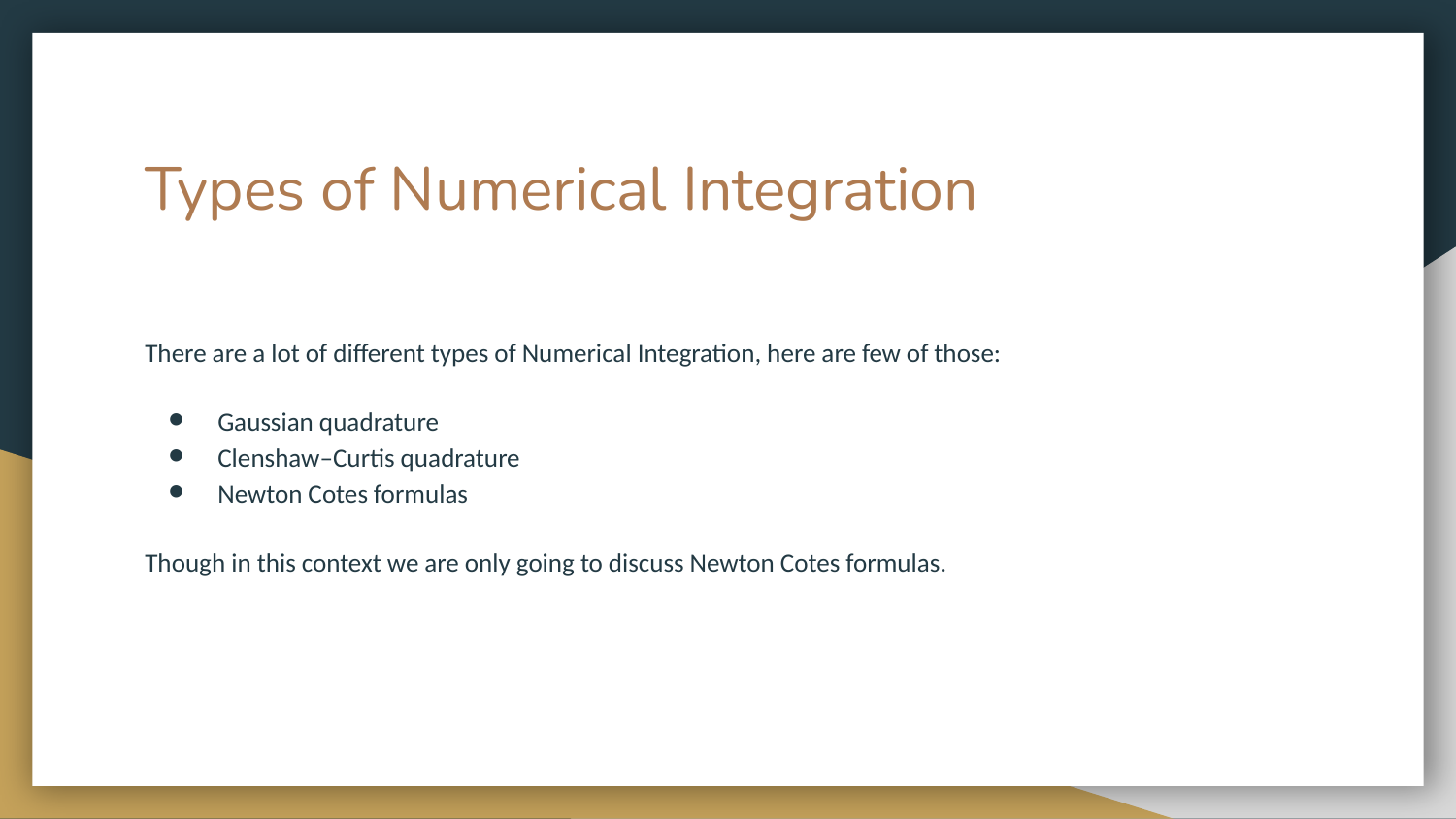

# Types of Numerical Integration
There are a lot of different types of Numerical Integration, here are few of those:
Gaussian quadrature
Clenshaw–Curtis quadrature
Newton Cotes formulas
Though in this context we are only going to discuss Newton Cotes formulas.